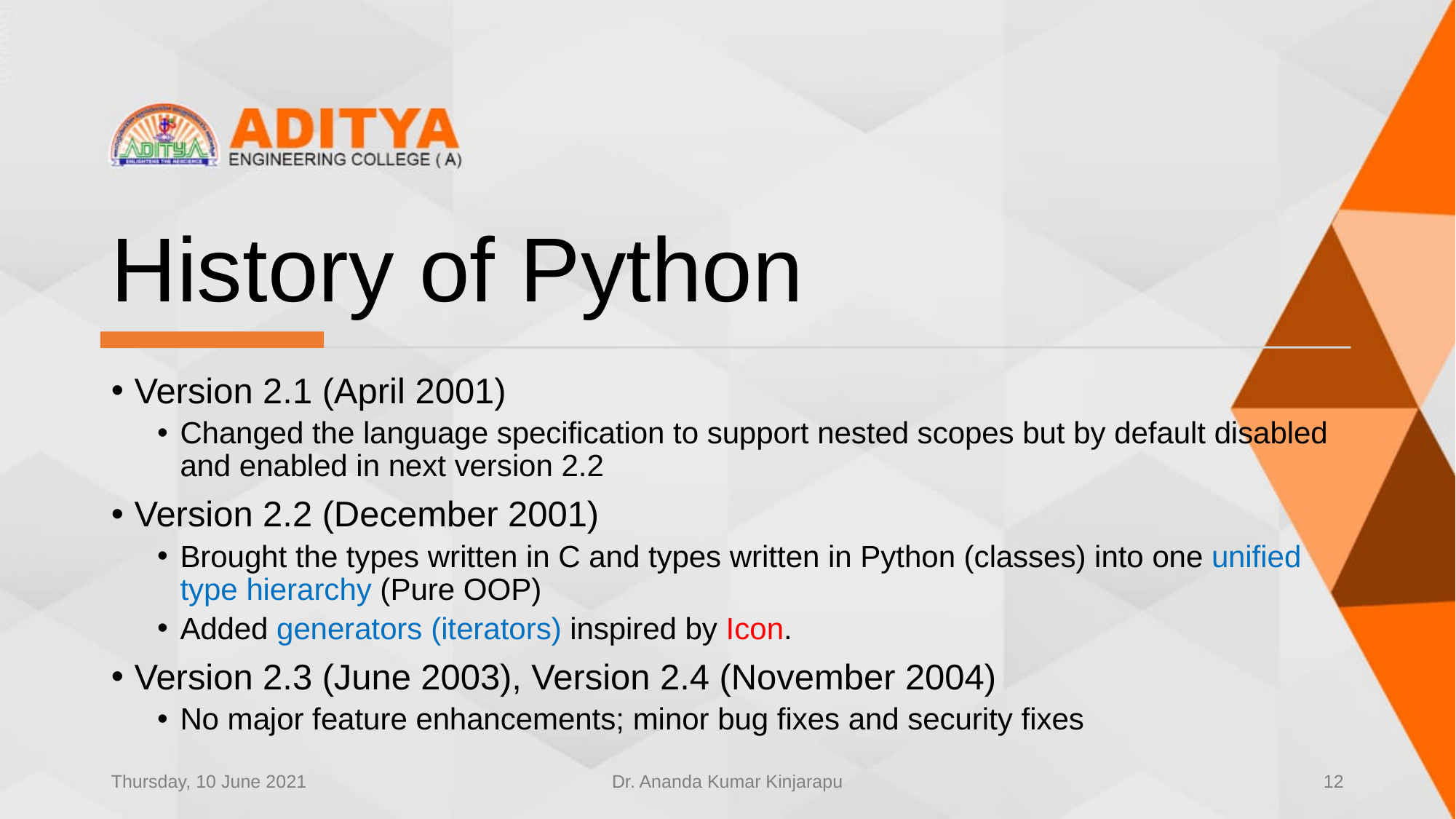

# History of Python

Version 2.1 (April 2001)
Changed the language specification to support nested scopes but by default disabled and enabled in next version 2.2
Version 2.2 (December 2001)
Brought the types written in C and types written in Python (classes) into one unified type hierarchy (Pure OOP)
Added generators (iterators) inspired by Icon.
Version 2.3 (June 2003), Version 2.4 (November 2004)
No major feature enhancements; minor bug fixes and security fixes
Thursday, 10 June 2021
Dr. Ananda Kumar Kinjarapu
12